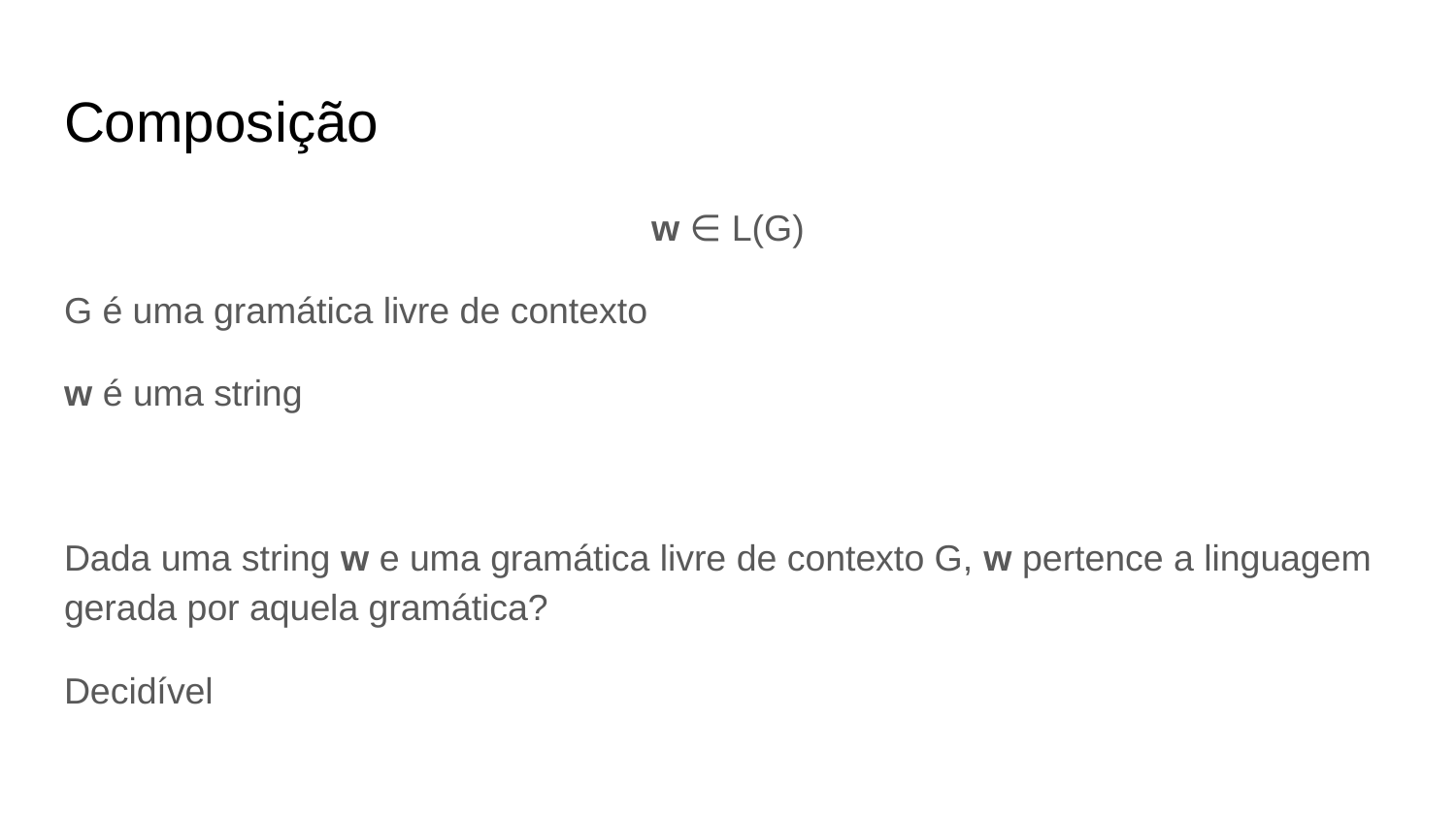

# Composição
w ∈ L(G)
G é uma gramática livre de contexto
w é uma string

Dada uma string w e uma gramática livre de contexto G, w pertence a linguagem gerada por aquela gramática?
Decidível